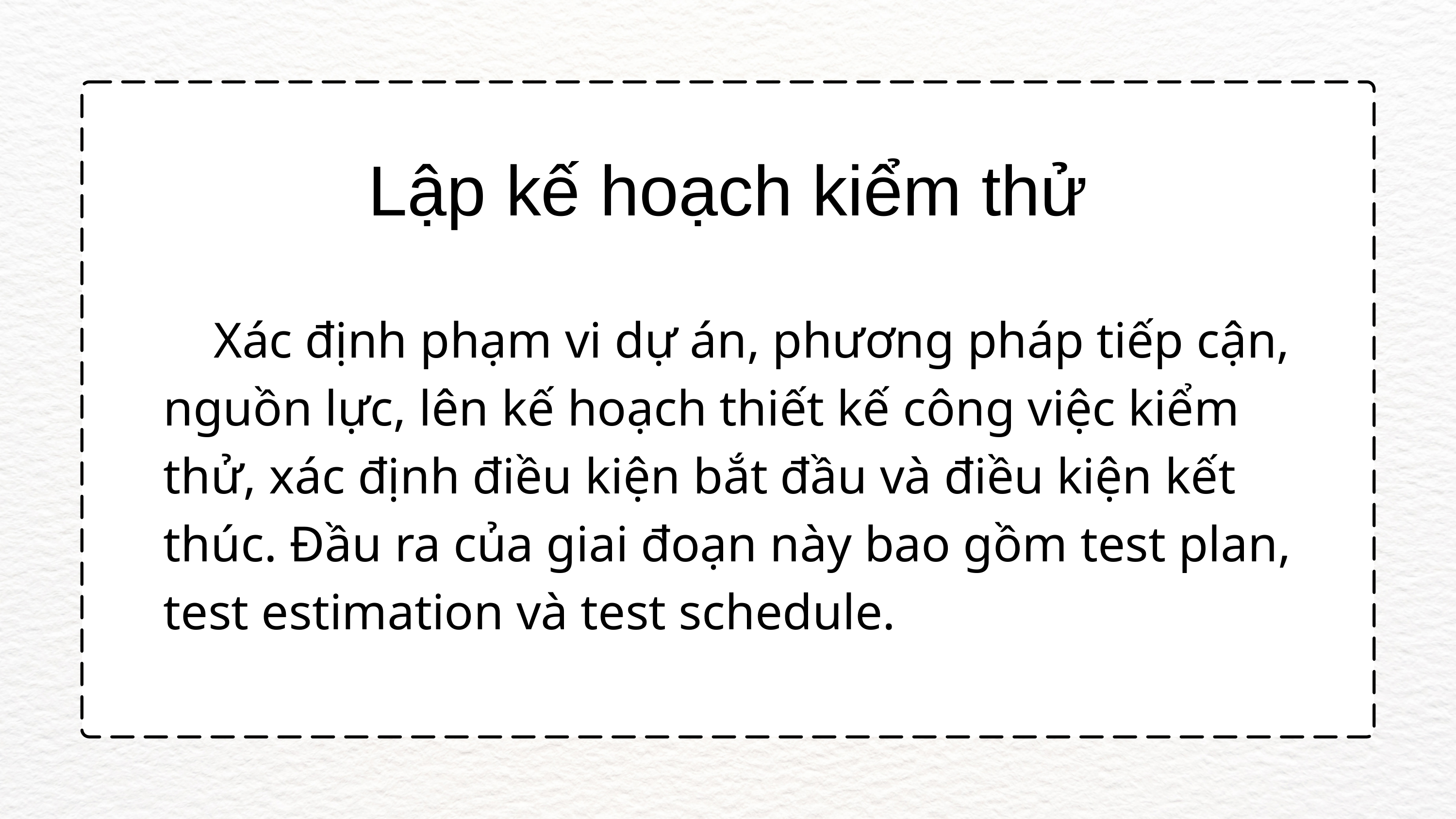

Lập kế hoạch kiểm thử
    Xác định phạm vi dự án, phương pháp tiếp cận, nguồn lực, lên kế hoạch thiết kế công việc kiểm thử, xác định điều kiện bắt đầu và điều kiện kết thúc. Đầu ra của giai đoạn này bao gồm test plan, test estimation và test schedule.